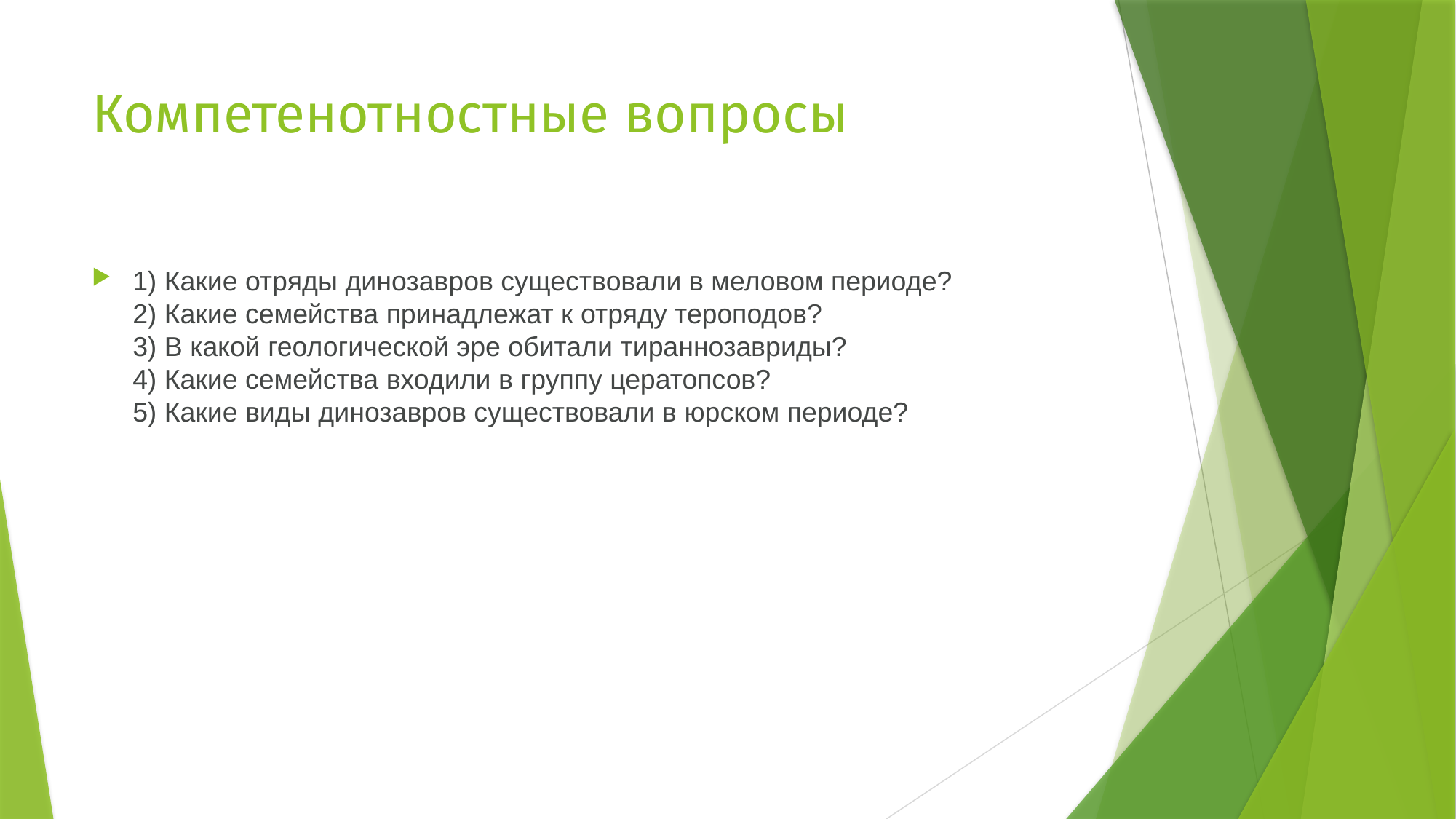

# Компетенотностные вопросы
1) Какие отряды динозавров существовали в меловом периоде?
2) Какие семейства принадлежат к отряду тероподов?
3) В какой геологической эре обитали тираннозавриды?
4) Какие семейства входили в группу цератопсов?
5) Какие виды динозавров существовали в юрском периоде?